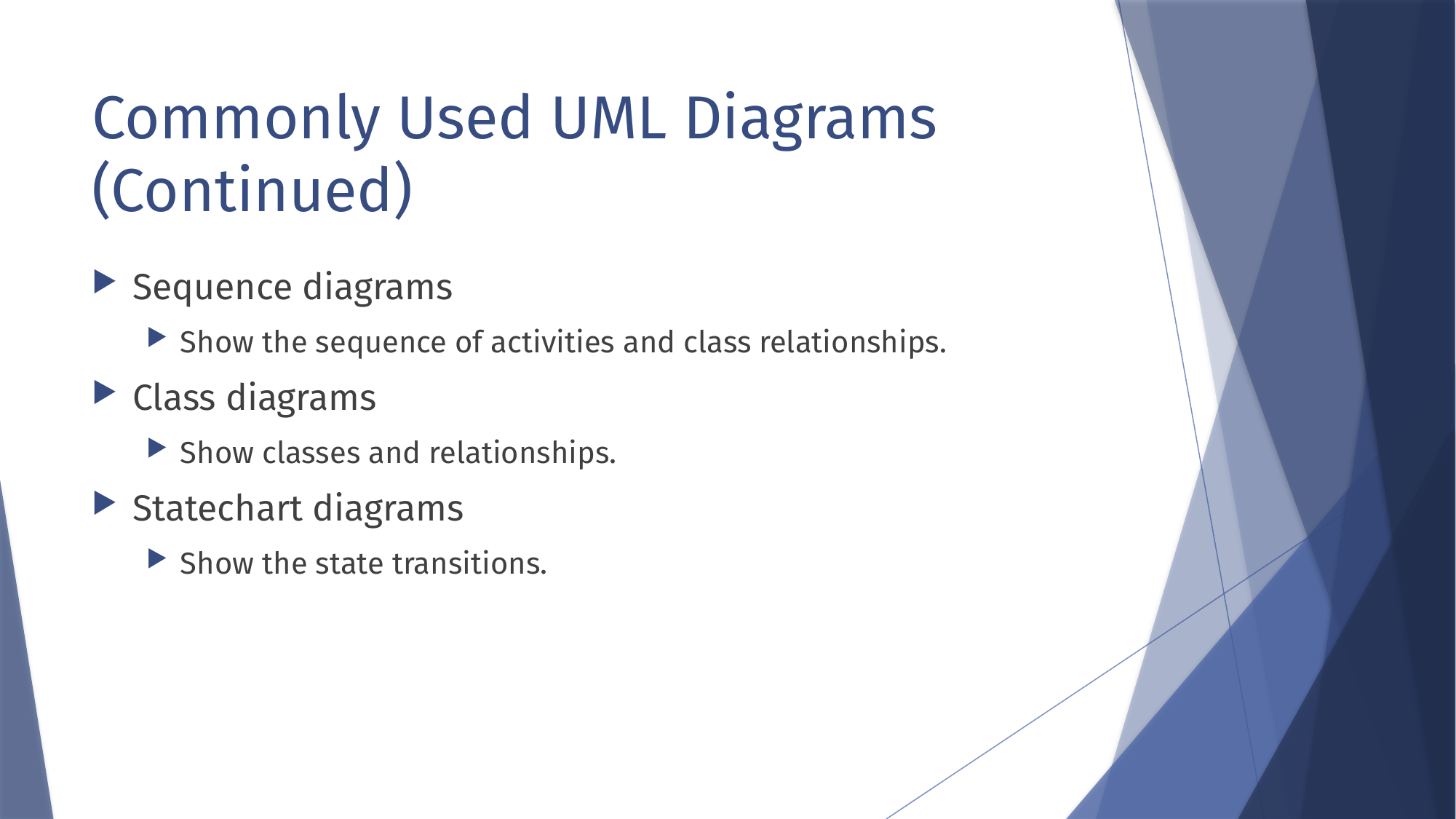

# Commonly Used UML Diagrams (Continued)
Sequence diagrams
Show the sequence of activities and class relationships.
Class diagrams
Show classes and relationships.
Statechart diagrams
Show the state transitions.